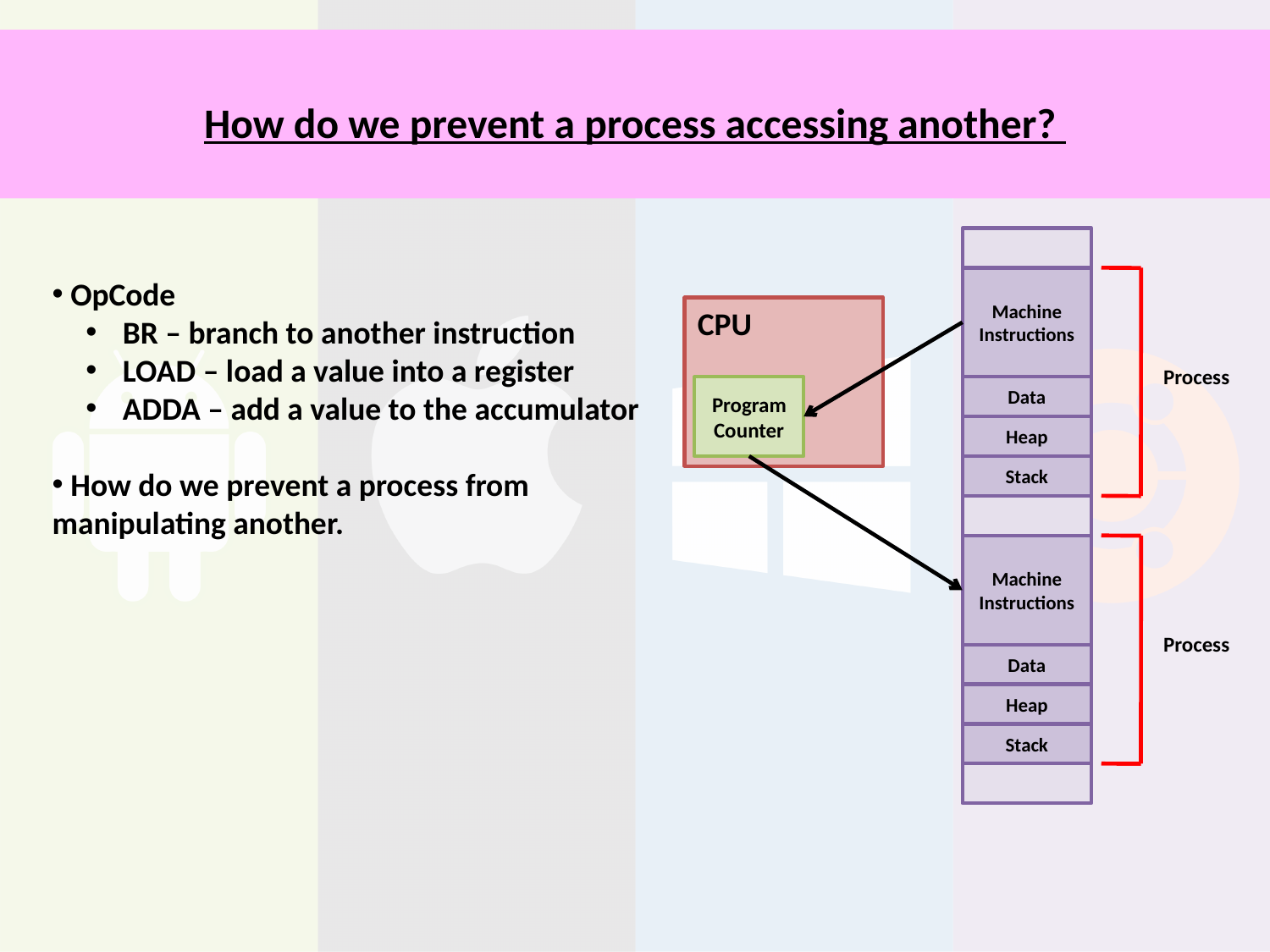

# How do we prevent a process accessing another?

 OpCode
 BR – branch to another instruction
 LOAD – load a value into a register
 ADDA – add a value to the accumulator

 How do we prevent a process from manipulating another.

Machine Instructions

CPU
Process
Program Counter
Data
Heap
Stack

Machine Instructions
Process
Data
Heap
Stack